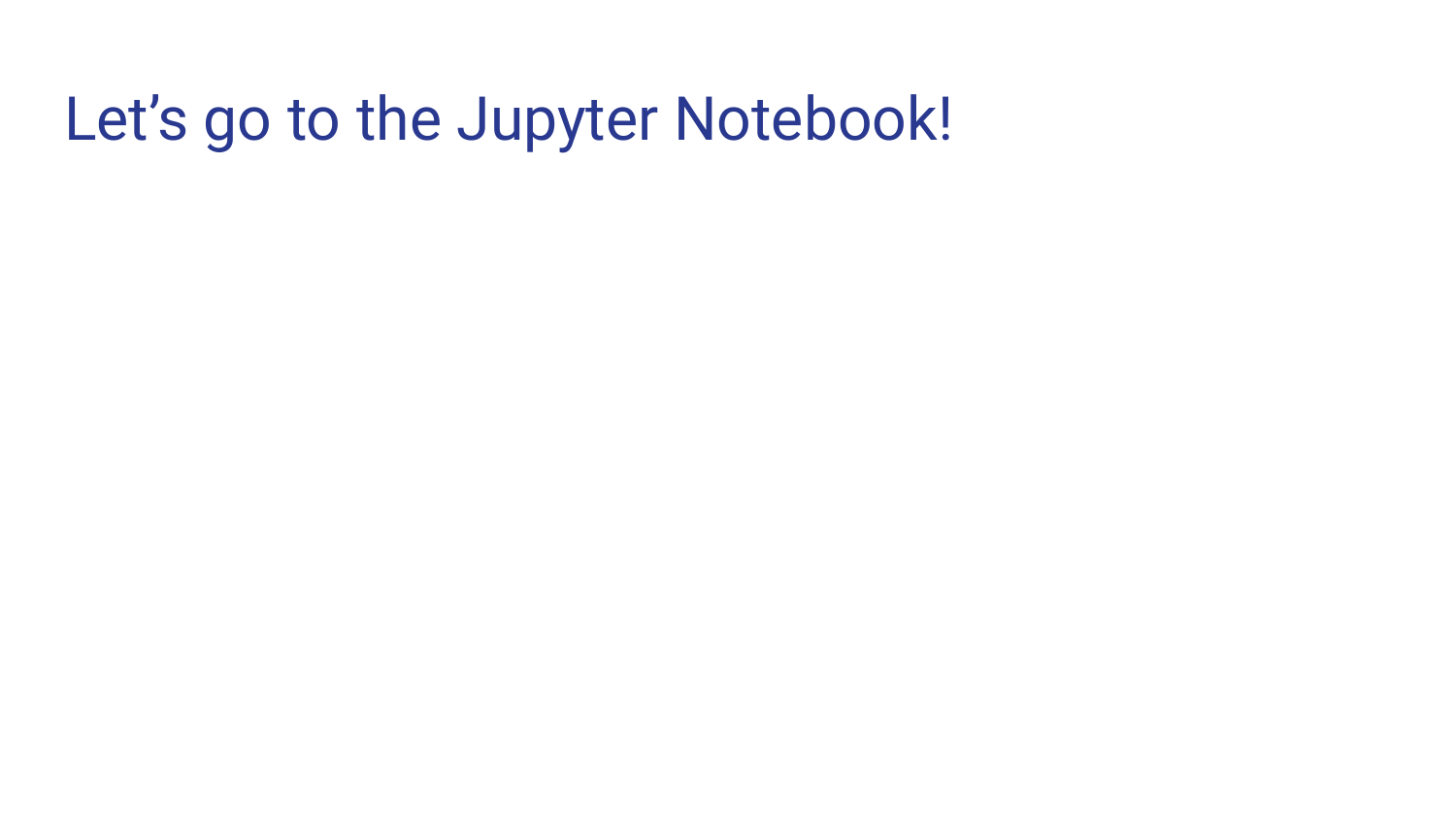

# Let’s go to the Jupyter Notebook!